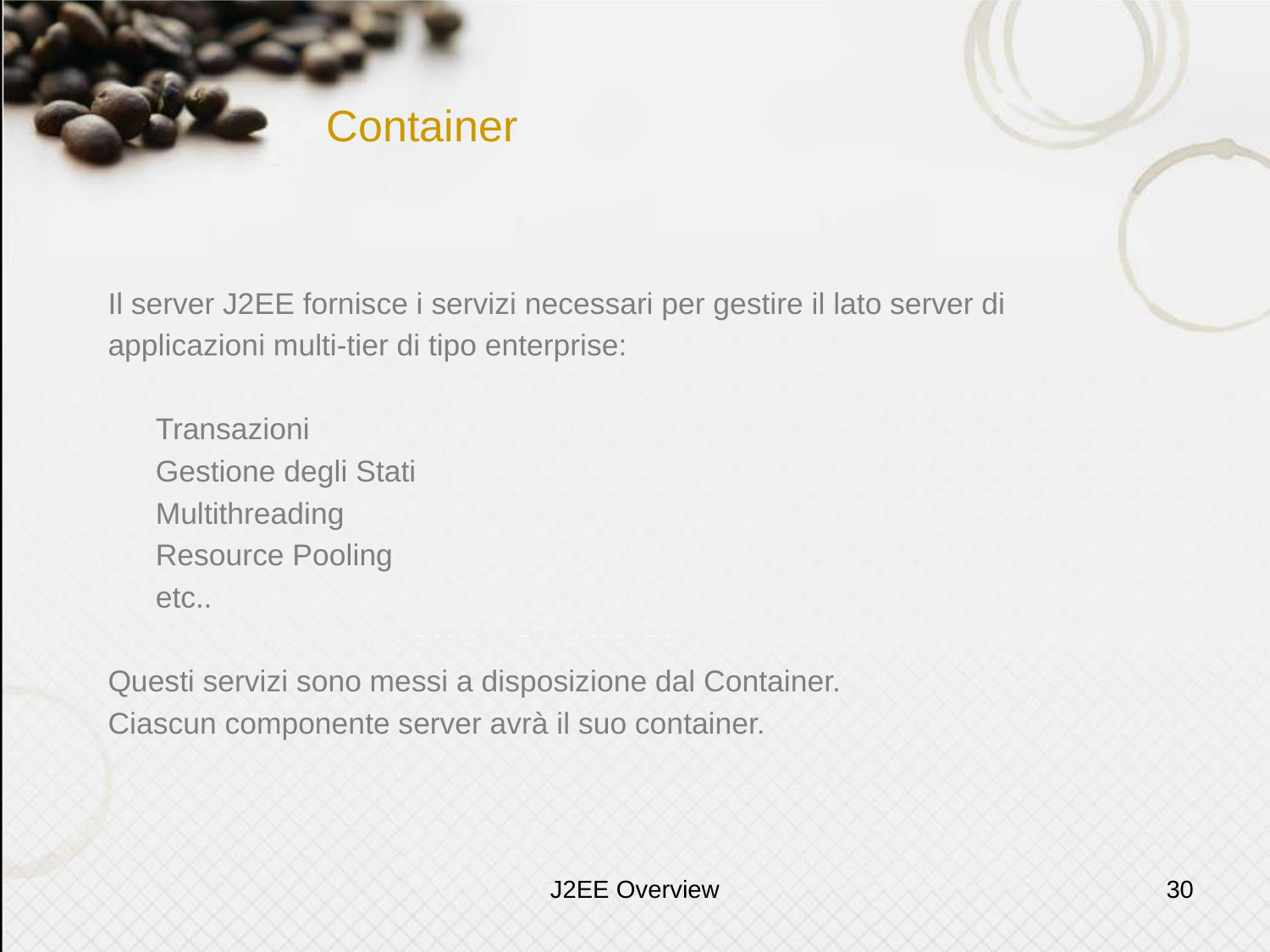

# Container
Il server J2EE fornisce i servizi necessari per gestire il lato server di
applicazioni multi-tier di tipo enterprise:

	Transazioni
	Gestione degli Stati
	Multithreading
	Resource Pooling
	etc..

Questi servizi sono messi a disposizione dal Container.
Ciascun componente server avrà il suo container.
J2EE Overview
30